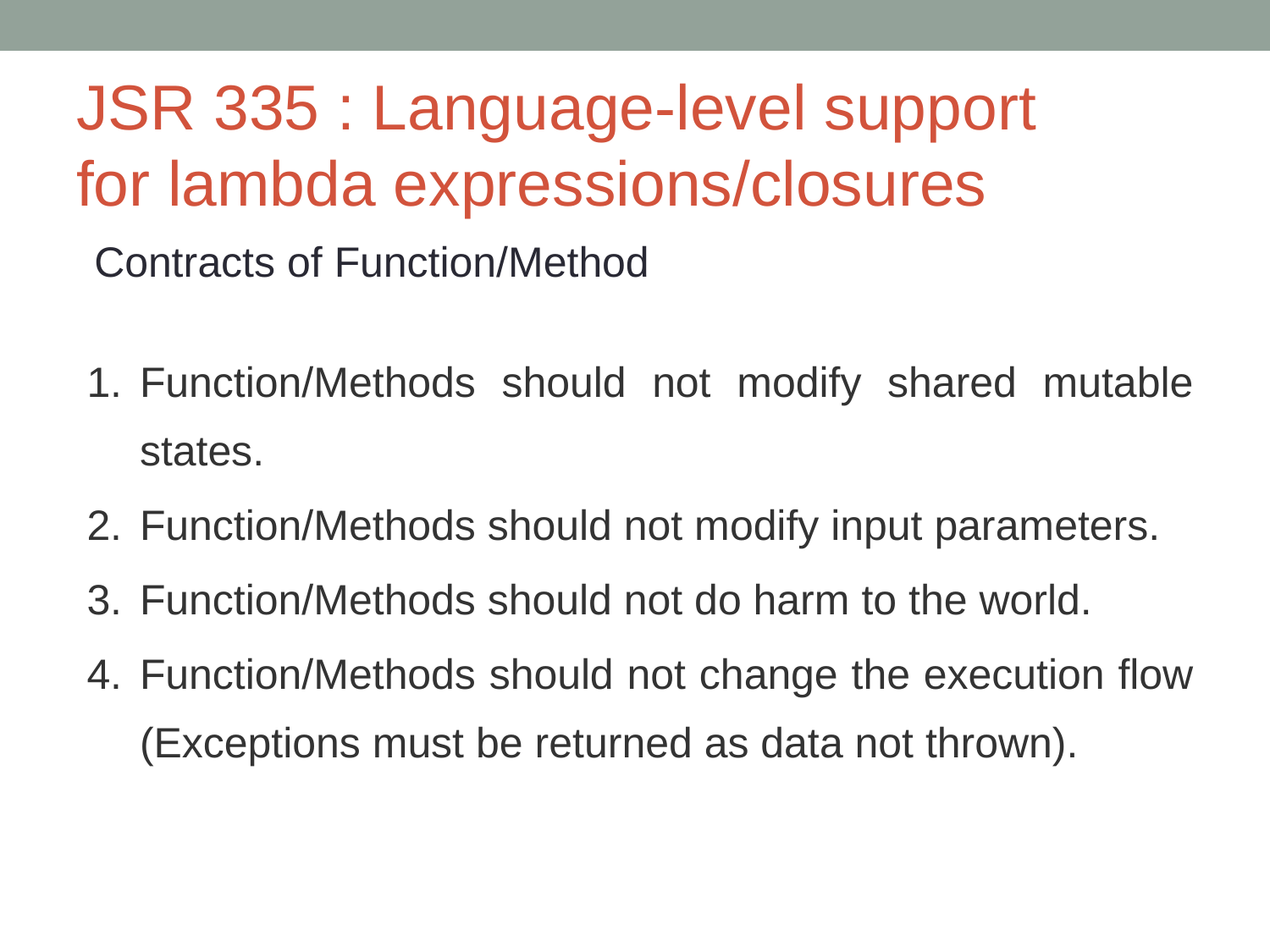

# JSR 335 : Language-level support for lambda expressions/closures
Contracts of Function/Method

Function/Methods should not modify shared mutable states.
Function/Methods should not modify input parameters.
Function/Methods should not do harm to the world.
Function/Methods should not change the execution flow (Exceptions must be returned as data not thrown).